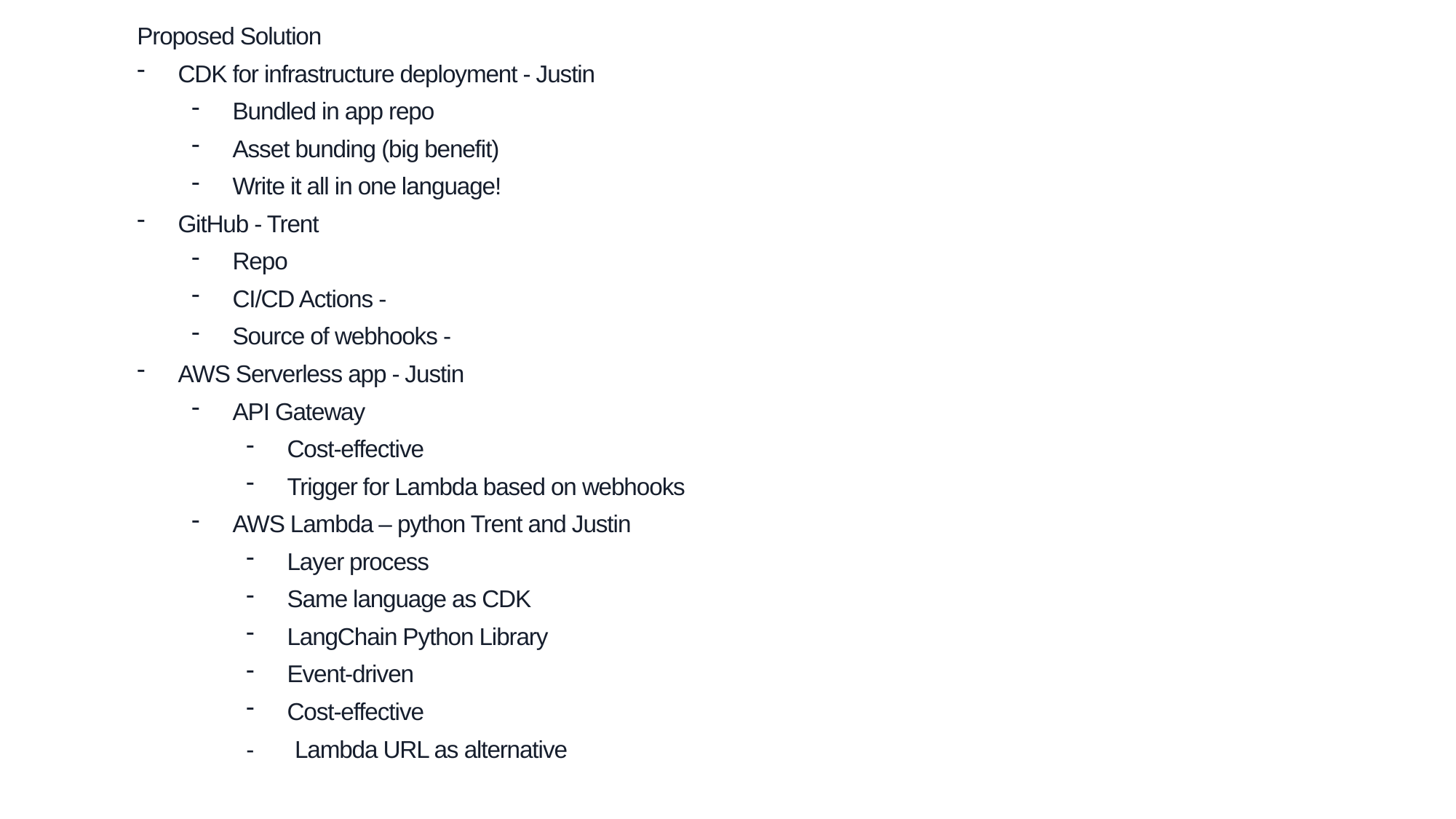

Proposed Solution
CDK for infrastructure deployment - Justin
Bundled in app repo
Asset bunding (big benefit)
Write it all in one language!
GitHub - Trent
Repo
CI/CD Actions -
Source of webhooks -
AWS Serverless app - Justin
API Gateway
Cost-effective
Trigger for Lambda based on webhooks
AWS Lambda – python Trent and Justin
Layer process
Same language as CDK
LangChain Python Library
Event-driven
Cost-effective
-       Lambda URL as alternative